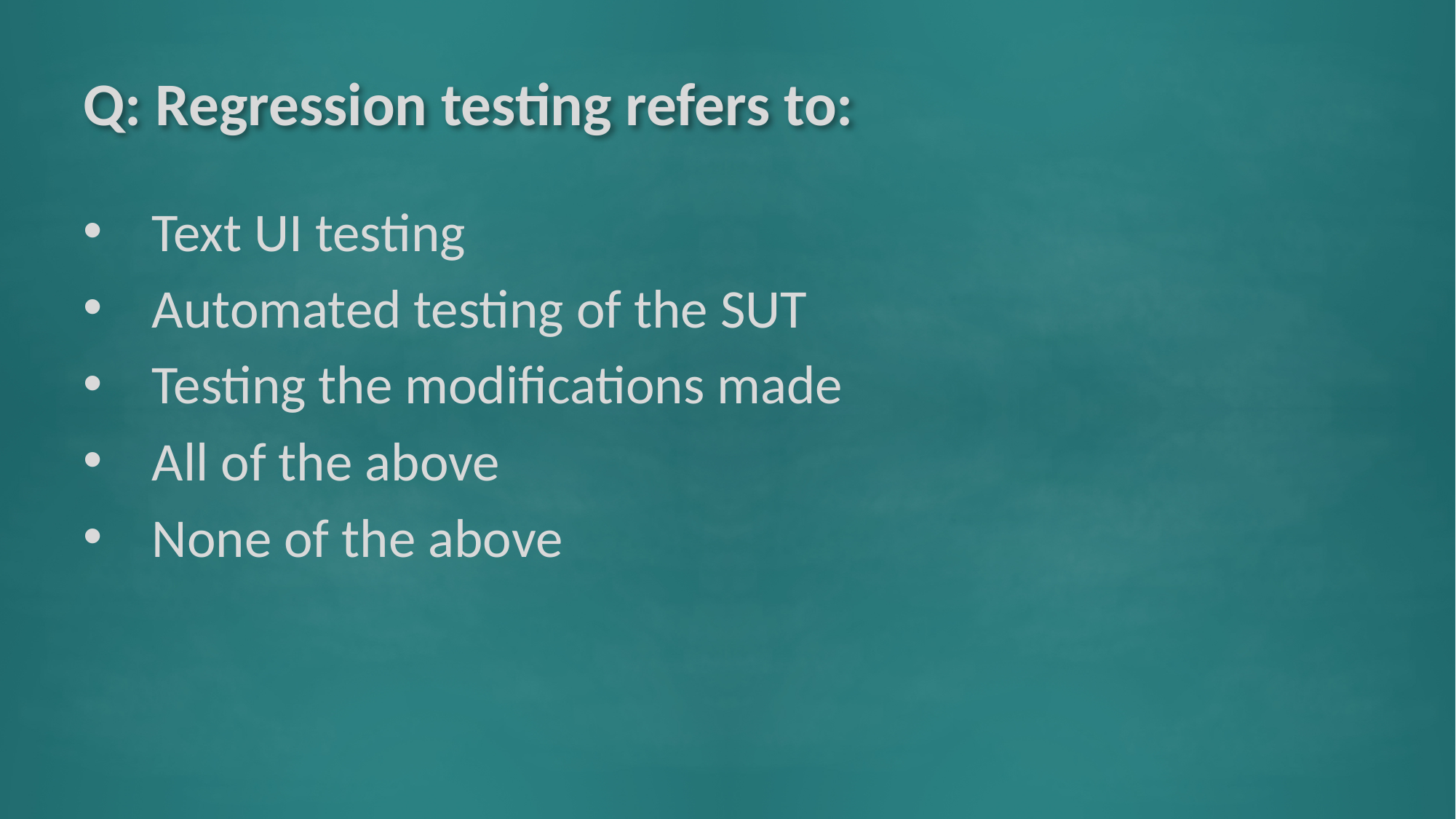

# Q: Regression testing refers to:
Text UI testing
Automated testing of the SUT
Testing the modifications made
All of the above
None of the above